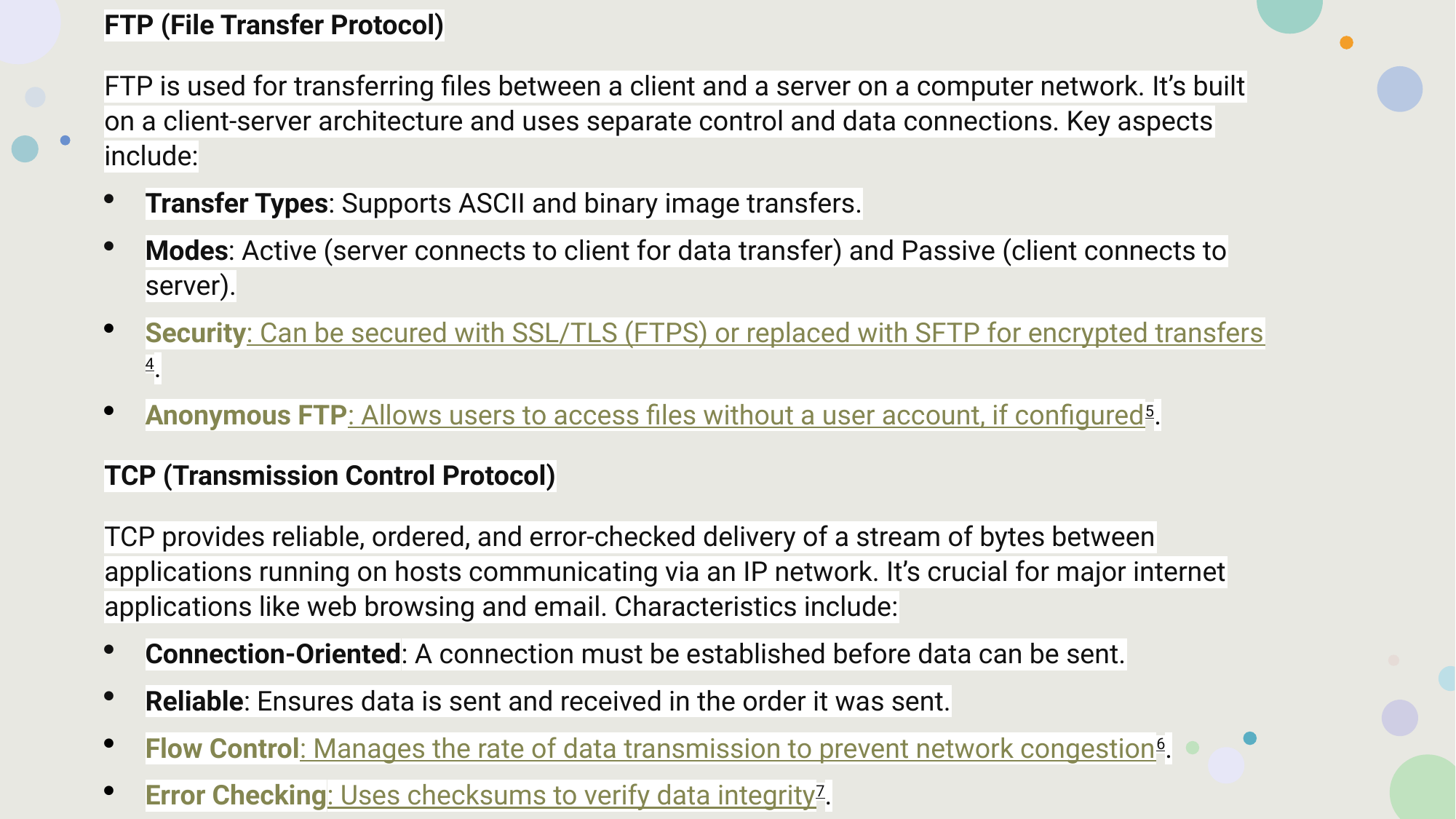

FTP (File Transfer Protocol)
FTP is used for transferring files between a client and a server on a computer network. It’s built on a client-server architecture and uses separate control and data connections. Key aspects include:
Transfer Types: Supports ASCII and binary image transfers.
Modes: Active (server connects to client for data transfer) and Passive (client connects to server).
Security: Can be secured with SSL/TLS (FTPS) or replaced with SFTP for encrypted transfers4.
Anonymous FTP: Allows users to access files without a user account, if configured5.
TCP (Transmission Control Protocol)
TCP provides reliable, ordered, and error-checked delivery of a stream of bytes between applications running on hosts communicating via an IP network. It’s crucial for major internet applications like web browsing and email. Characteristics include:
Connection-Oriented: A connection must be established before data can be sent.
Reliable: Ensures data is sent and received in the order it was sent.
Flow Control: Manages the rate of data transmission to prevent network congestion6.
Error Checking: Uses checksums to verify data integrity7.